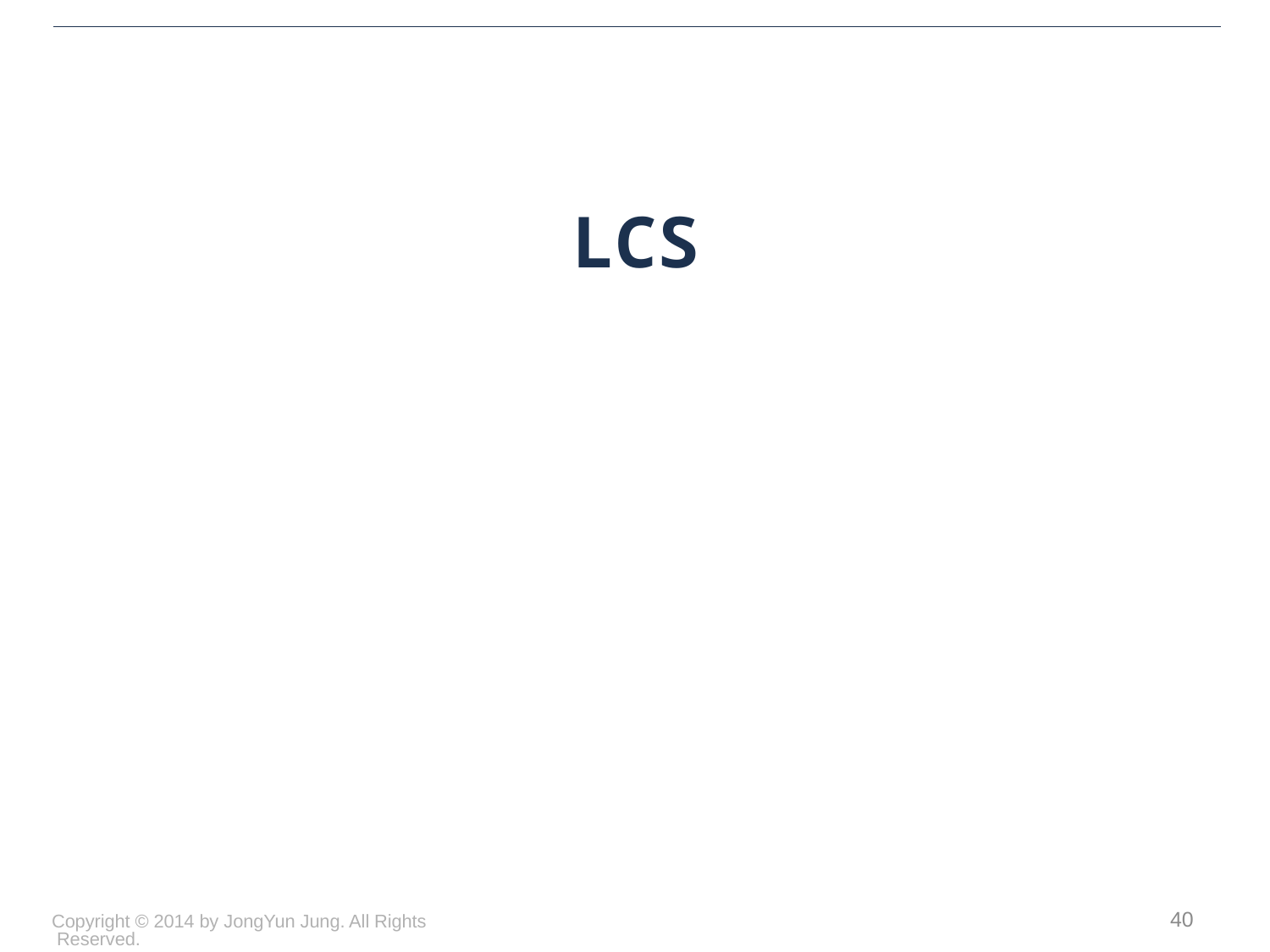

# LCS

40
Copyright © 2014 by JongYun Jung. All Rights Reserved.